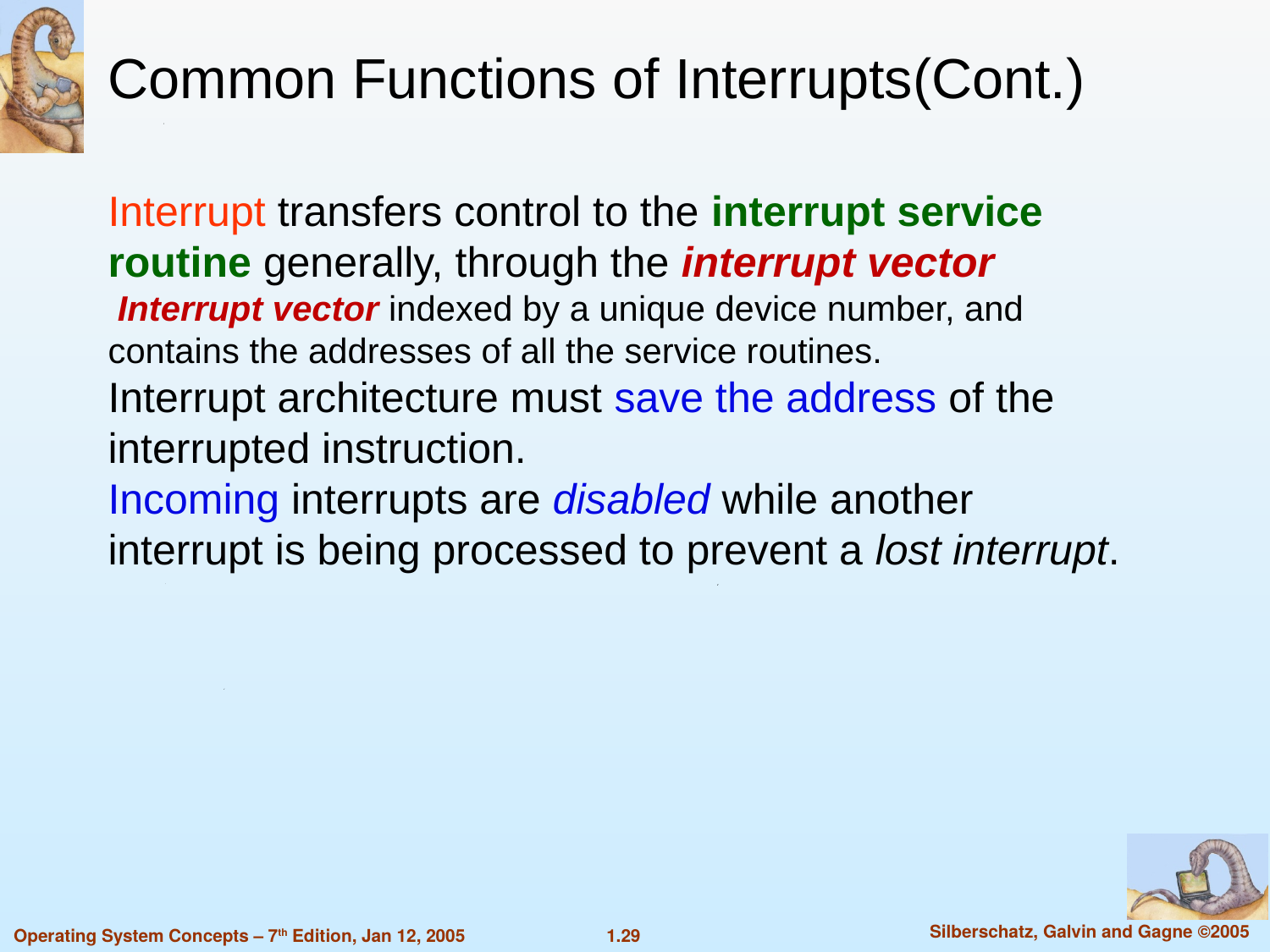

Common Functions of Interrupts(Cont.)
Interrupt transfers control to the interrupt service routine generally, through the interrupt vector
 Interrupt vector indexed by a unique device number, and contains the addresses of all the service routines.
Interrupt architecture must save the address of the interrupted instruction.
Incoming interrupts are disabled while another interrupt is being processed to prevent a lost interrupt.